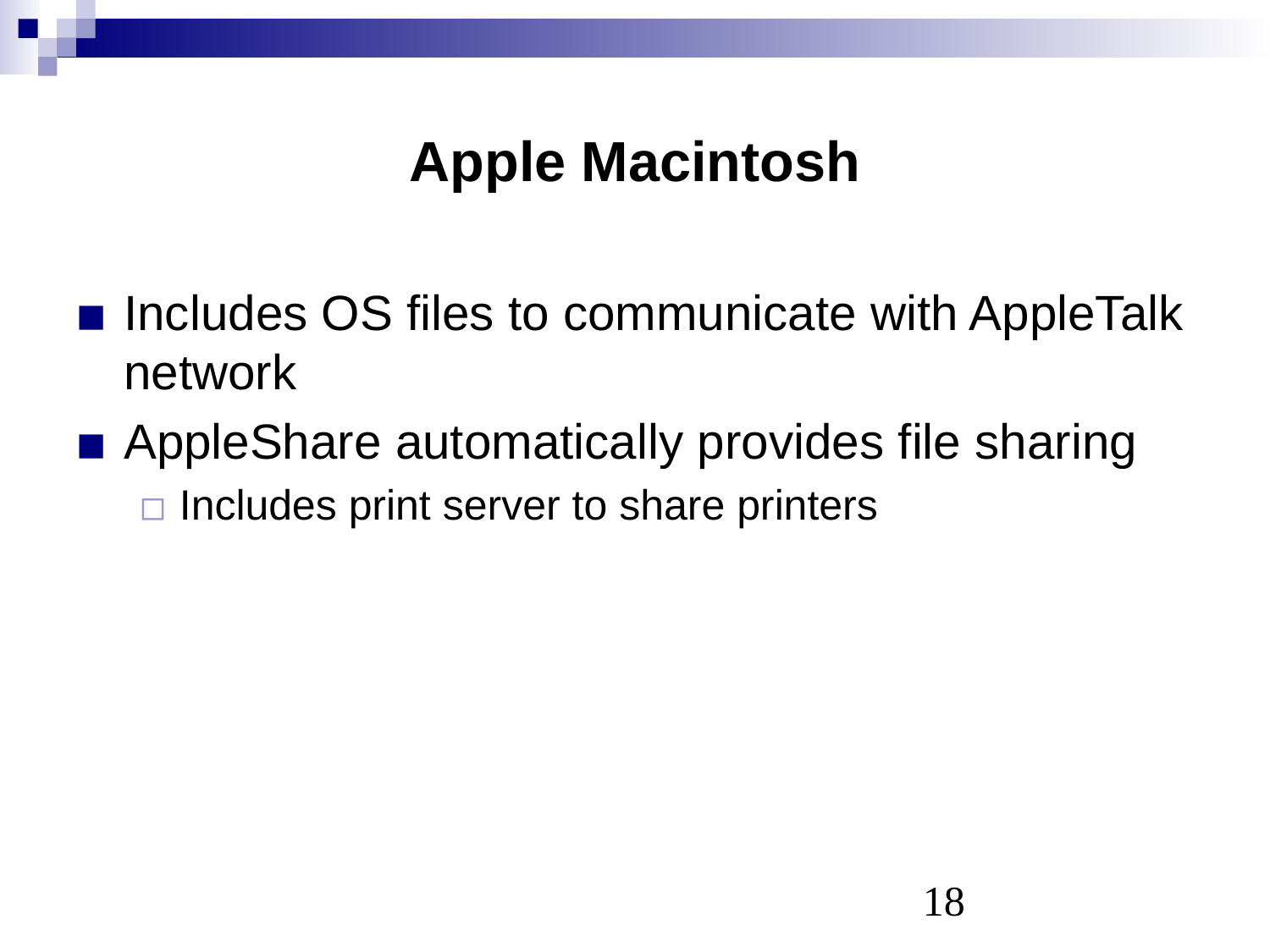

# Apple Macintosh
Includes OS files to communicate with AppleTalk network
AppleShare automatically provides file sharing
Includes print server to share printers
18